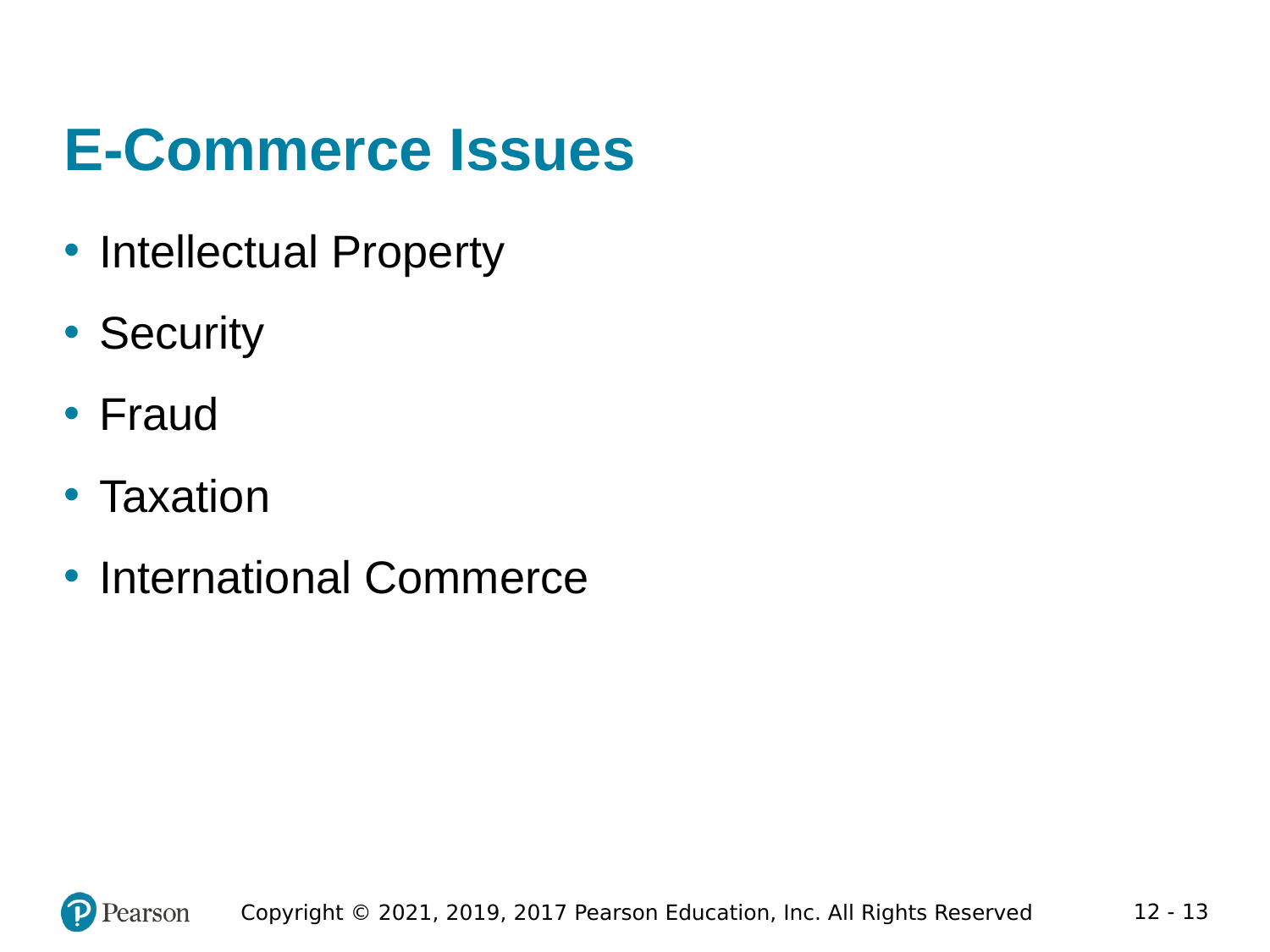

# E-Commerce Issues
Intellectual Property
Security
Fraud
Taxation
International Commerce